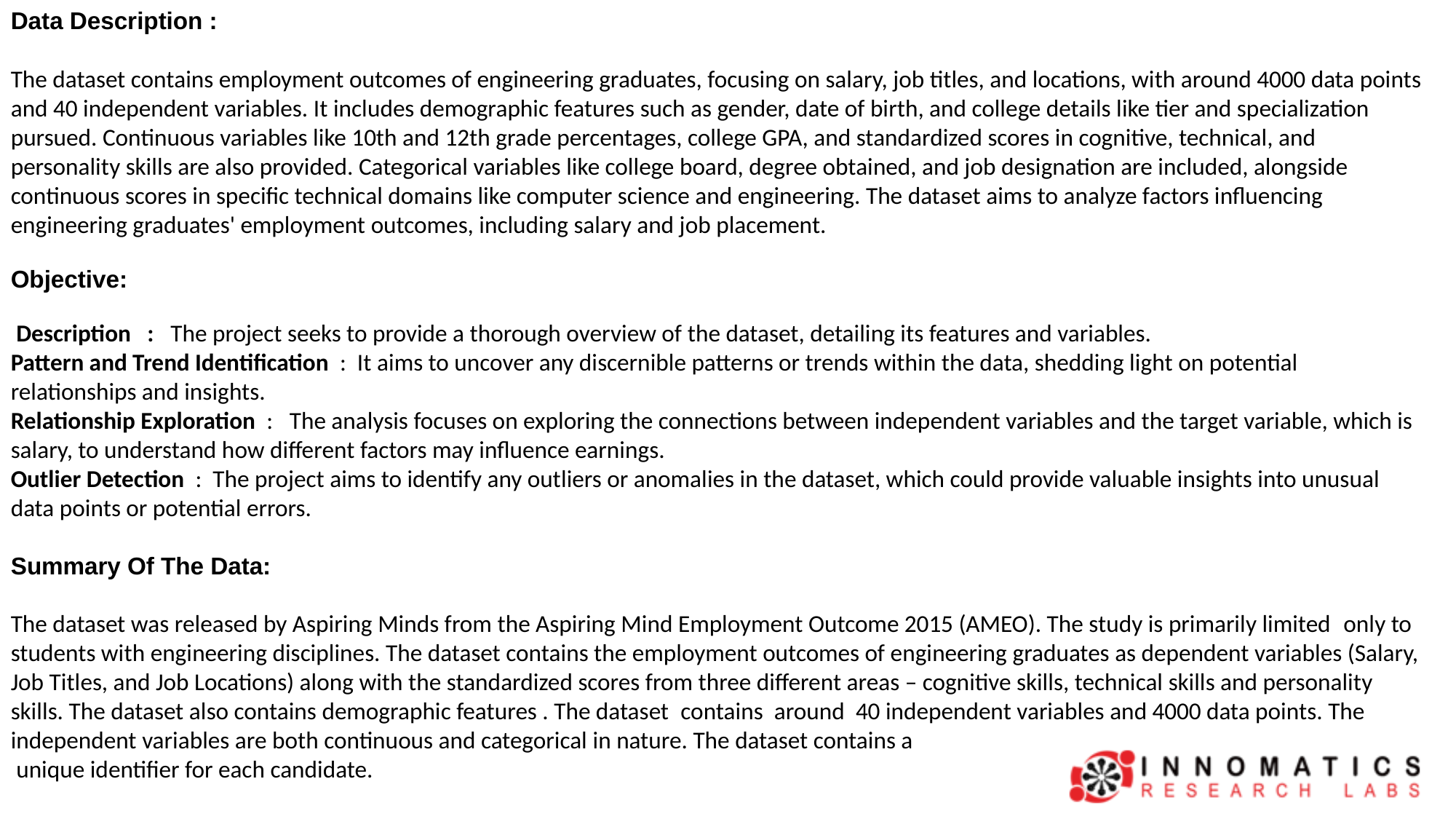

Data Description :

The dataset contains employment outcomes of engineering graduates, focusing on salary, job titles, and locations, with around 4000 data points and 40 independent variables. It includes demographic features such as gender, date of birth, and college details like tier and specialization pursued. Continuous variables like 10th and 12th grade percentages, college GPA, and standardized scores in cognitive, technical, and personality skills are also provided. Categorical variables like college board, degree obtained, and job designation are included, alongside continuous scores in specific technical domains like computer science and engineering. The dataset aims to analyze factors influencing engineering graduates' employment outcomes, including salary and job placement.

Objective:

 Description   :   The project seeks to provide a thorough overview of the dataset, detailing its features and variables.
Pattern and Trend Identification  :  It aims to uncover any discernible patterns or trends within the data, shedding light on potential relationships and insights.
Relationship Exploration  :   The analysis focuses on exploring the connections between independent variables and the target variable, which is salary, to understand how different factors may influence earnings.
Outlier Detection  :  The project aims to identify any outliers or anomalies in the dataset, which could provide valuable insights into unusual data points or potential errors.

Summary Of The Data:

The dataset was released by Aspiring Minds from the Aspiring Mind Employment Outcome 2015 (AMEO). The study is primarily limited  only to students with engineering disciplines. The dataset contains the employment outcomes of engineering graduates as dependent variables (Salary, Job Titles, and Job Locations) along with the standardized scores from three different areas – cognitive skills, technical skills and personality skills. The dataset also contains demographic features . The dataset  contains  around  40 independent variables and 4000 data points. The independent variables are both continuous and categorical in nature. The dataset contains a
 unique identifier for each candidate.